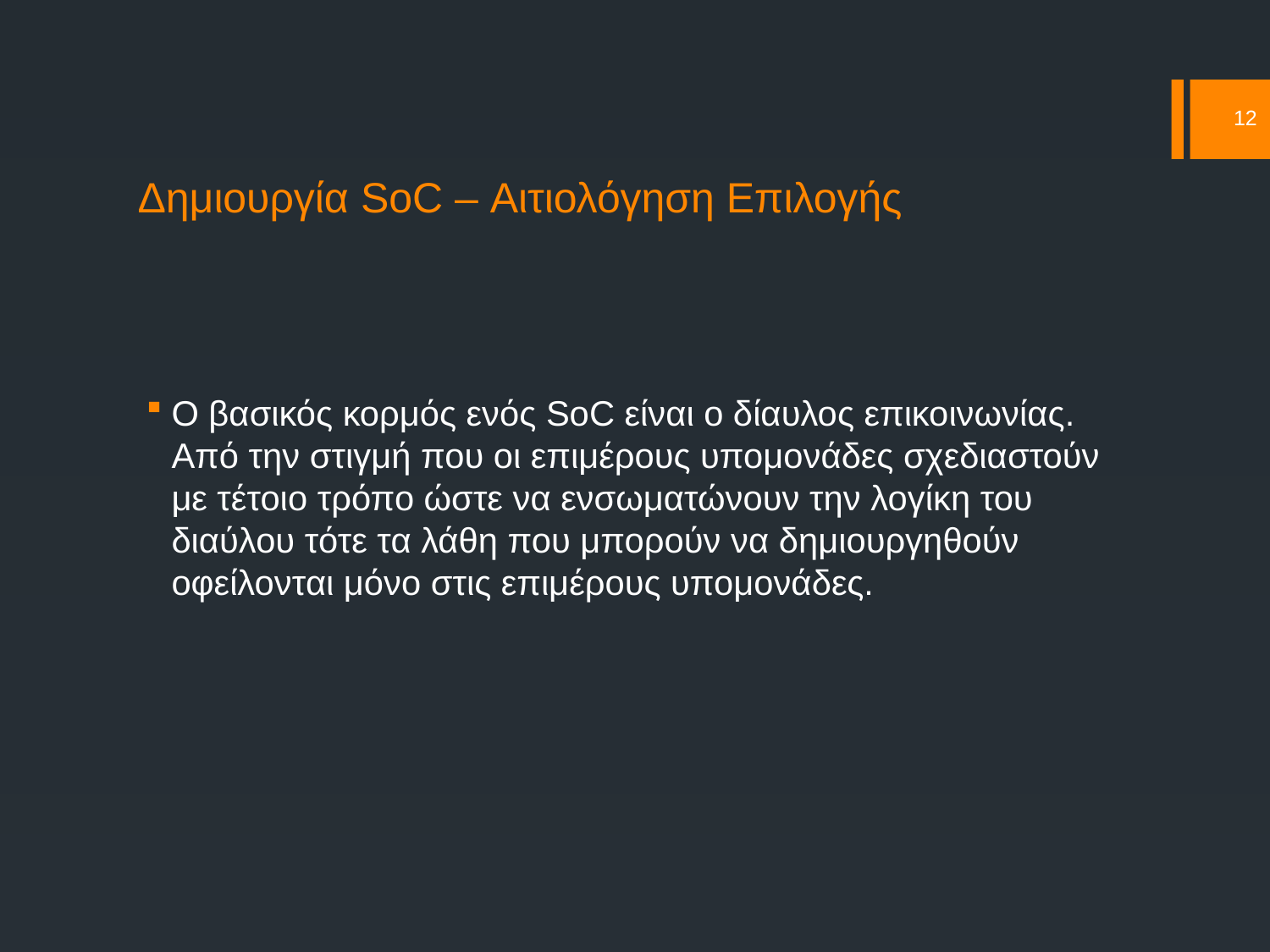

12
# Δημιουργία SoC – Αιτιολόγηση Επιλογής
Ο βασικός κορμός ενός SoC είναι ο δίαυλος επικοινωνίας. Από την στιγμή που οι επιμέρους υπομονάδες σχεδιαστούν με τέτοιο τρόπο ώστε να ενσωματώνουν την λογίκη του διαύλου τότε τα λάθη που μπορούν να δημιουργηθούν οφείλονται μόνο στις επιμέρους υπομονάδες.